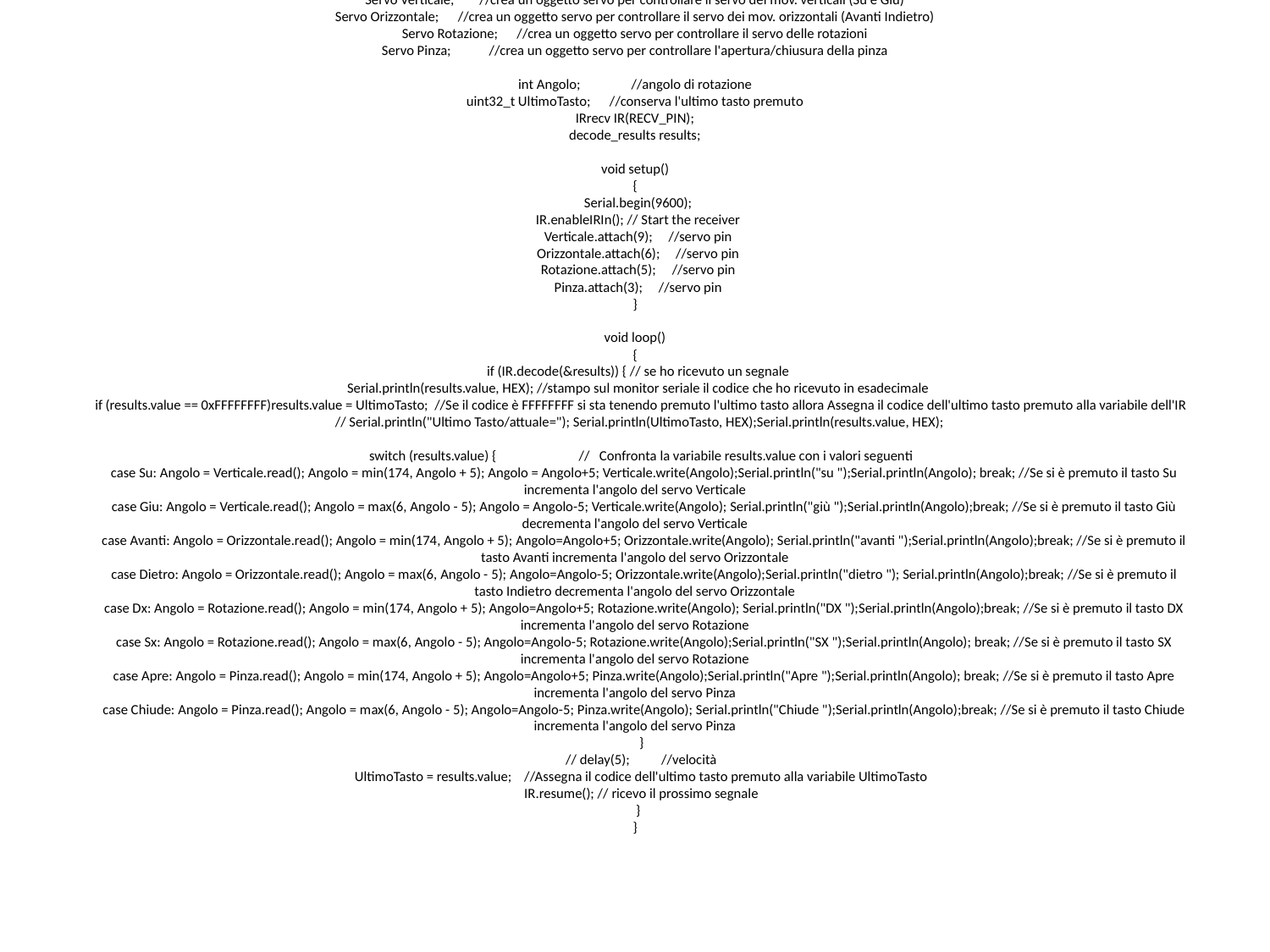

# /******************************************************************************* Project Title: Comando robot con telecomando a infrarossi Author: Ing. Antonio De Feo Version: 1.0 Revision Date: 18/11/2018 This file is free software; you can redistribute it and/or modify it under the terms of either the GNU General Public License version 2 or the GNU Lesser General Public License version 2.1, both as published by the Free Software Foundation. Collegamenti Servo per movimenti verticali    PIN 6 Servo per movimenti orizzontali  PIN 5 Servo per le Rotazioni           PIN 4 Servo per muovere la Pinza       PIN 3 input del sensore IR             PIN 11 *******************************************************************************/ // Controllo di un servo col telecomando // When clicking at any of two buttons the motor is toggling between the rotation and stop #include <IRremote.h>       //carica la libreria per l'infrarosso #include <Servo.h>         //carica la libreria per i servomotori #define Su  0xFD50AF       //Bottone CH+ su #define Giu 0xFD10EF       //Bottone CH- giu #define Avanti 0xFD807F    //Bottone + Avanti #define Dietro 0xFD906F    //Bottone - Dietro #define Dx 0xFD609F        //Bottone >>| rotazione Dx #define Sx 0xFD20DF        //Bottone |<< rotazione Sx #define Apre 0xFD30CF      //Bottone 0 Apre #define Chiude 0xFD08F7    //Bottone 1 Chiude int RECV_PIN = 11 ; // settaggio del pin 11 come pin di input del sensore IR Servo Verticale;        //crea un oggetto servo per controllare il servo dei mov. verticali (Su e Giù) Servo Orizzontale;      //crea un oggetto servo per controllare il servo dei mov. orizzontali (Avanti Indietro) Servo Rotazione;      //crea un oggetto servo per controllare il servo delle rotazioni Servo Pinza;            //crea un oggetto servo per controllare l'apertura/chiusura della pinza int Angolo;                //angolo di rotazione uint32_t UltimoTasto;      //conserva l'ultimo tasto premuto IRrecv IR(RECV_PIN); decode_results results; void setup() { Serial.begin(9600); IR.enableIRIn(); // Start the receiver Verticale.attach(9);     //servo pin Orizzontale.attach(6);     //servo pin Rotazione.attach(5);     //servo pin Pinza.attach(3);     //servo pin } void loop() { if (IR.decode(&results)) { // se ho ricevuto un segnale Serial.println(results.value, HEX); //stampo sul monitor seriale il codice che ho ricevuto in esadecimale if (results.value == 0xFFFFFFFF)results.value = UltimoTasto;  //Se il codice è FFFFFFFF si sta tenendo premuto l'ultimo tasto allora Assegna il codice dell'ultimo tasto premuto alla variabile dell'IR // Serial.println("Ultimo Tasto/attuale="); Serial.println(UltimoTasto, HEX);Serial.println(results.value, HEX); switch (results.value) {                          //   Confronta la variabile results.value con i valori seguenti case Su: Angolo = Verticale.read(); Angolo = min(174, Angolo + 5); Angolo = Angolo+5; Verticale.write(Angolo);Serial.println("su ");Serial.println(Angolo); break; //Se si è premuto il tasto Su incrementa l'angolo del servo Verticale case Giu: Angolo = Verticale.read(); Angolo = max(6, Angolo - 5); Angolo = Angolo-5; Verticale.write(Angolo); Serial.println("giù ");Serial.println(Angolo);break; //Se si è premuto il tasto Giù decrementa l'angolo del servo Verticale case Avanti: Angolo = Orizzontale.read(); Angolo = min(174, Angolo + 5); Angolo=Angolo+5; Orizzontale.write(Angolo); Serial.println("avanti ");Serial.println(Angolo);break; //Se si è premuto il tasto Avanti incrementa l'angolo del servo Orizzontale case Dietro: Angolo = Orizzontale.read(); Angolo = max(6, Angolo - 5); Angolo=Angolo-5; Orizzontale.write(Angolo);Serial.println("dietro "); Serial.println(Angolo);break; //Se si è premuto il tasto Indietro decrementa l'angolo del servo Orizzontale case Dx: Angolo = Rotazione.read(); Angolo = min(174, Angolo + 5); Angolo=Angolo+5; Rotazione.write(Angolo); Serial.println("DX ");Serial.println(Angolo);break; //Se si è premuto il tasto DX incrementa l'angolo del servo Rotazione case Sx: Angolo = Rotazione.read(); Angolo = max(6, Angolo - 5); Angolo=Angolo-5; Rotazione.write(Angolo);Serial.println("SX ");Serial.println(Angolo); break; //Se si è premuto il tasto SX incrementa l'angolo del servo Rotazione case Apre: Angolo = Pinza.read(); Angolo = min(174, Angolo + 5); Angolo=Angolo+5; Pinza.write(Angolo);Serial.println("Apre ");Serial.println(Angolo); break; //Se si è premuto il tasto Apre incrementa l'angolo del servo Pinza case Chiude: Angolo = Pinza.read(); Angolo = max(6, Angolo - 5); Angolo=Angolo-5; Pinza.write(Angolo); Serial.println("Chiude ");Serial.println(Angolo);break; //Se si è premuto il tasto Chiude incrementa l'angolo del servo Pinza } // delay(5);          //velocità UltimoTasto = results.value;    //Assegna il codice dell'ultimo tasto premuto alla variabile UltimoTasto IR.resume(); // ricevo il prossimo segnale } }